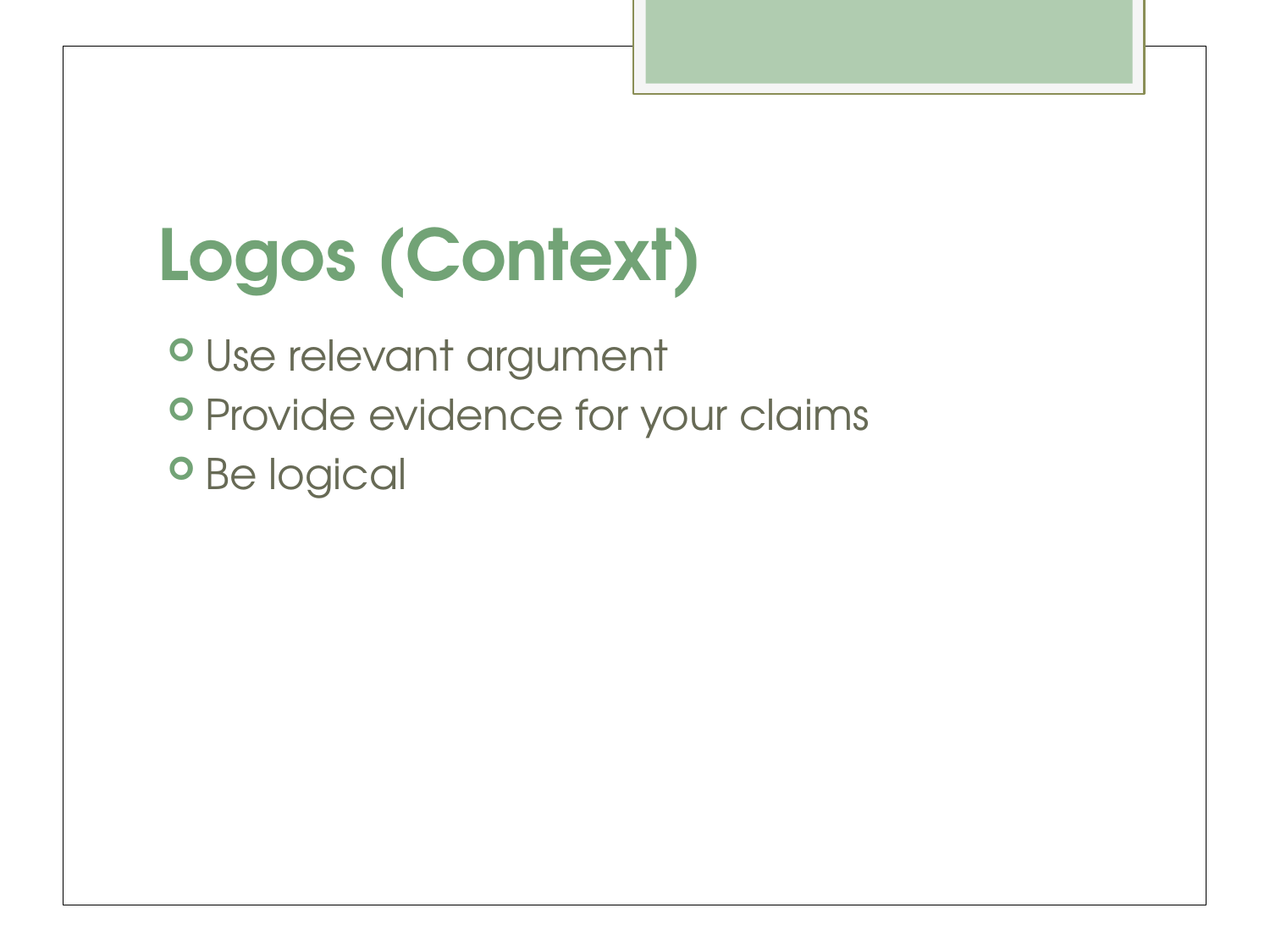

# Logos (Context)
Use relevant argument
Provide evidence for your claims
Be logical